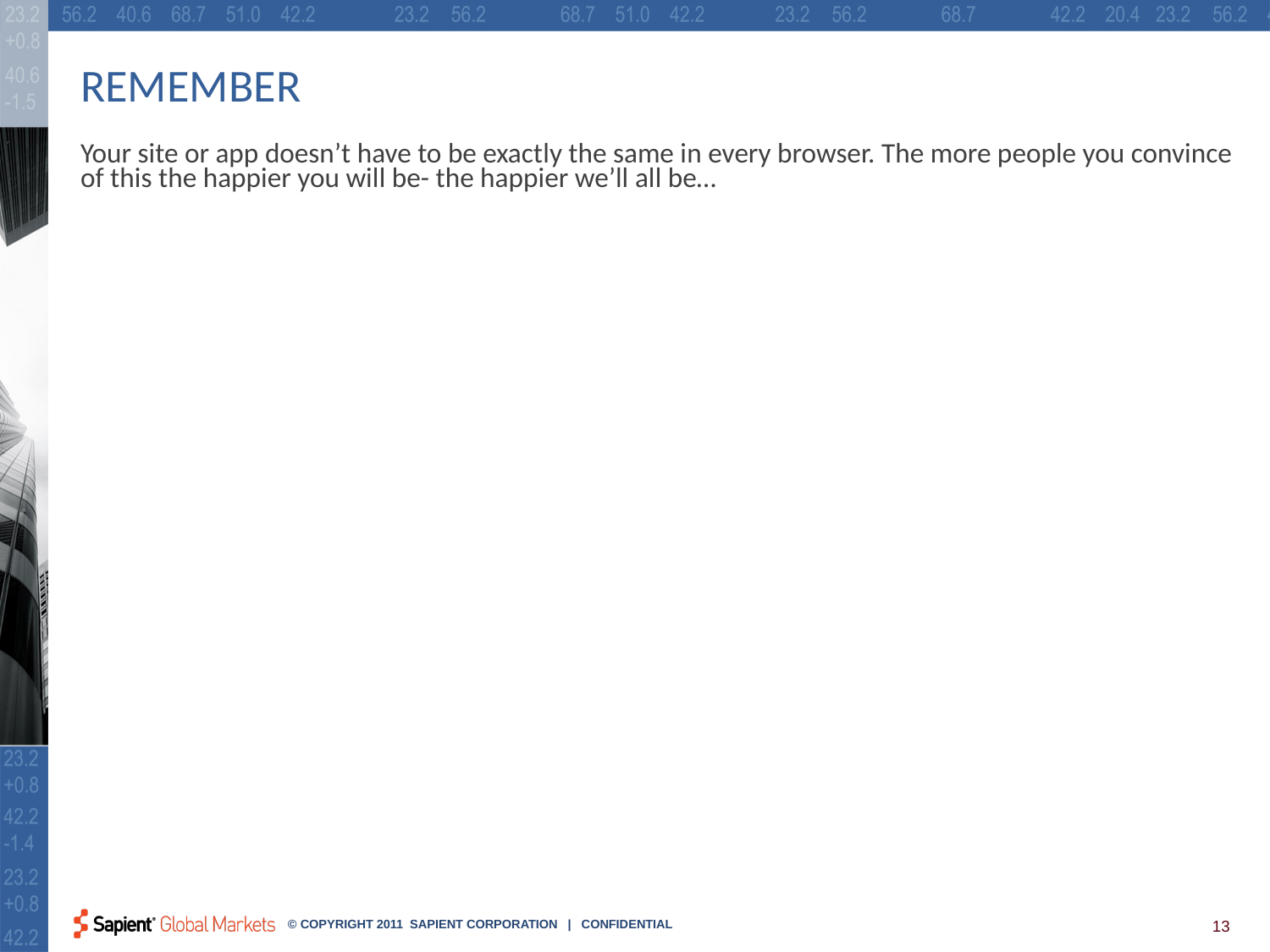

# REMEMBER
Your site or app doesn’t have to be exactly the same in every browser. The more people you convince of this the happier you will be- the happier we’ll all be…